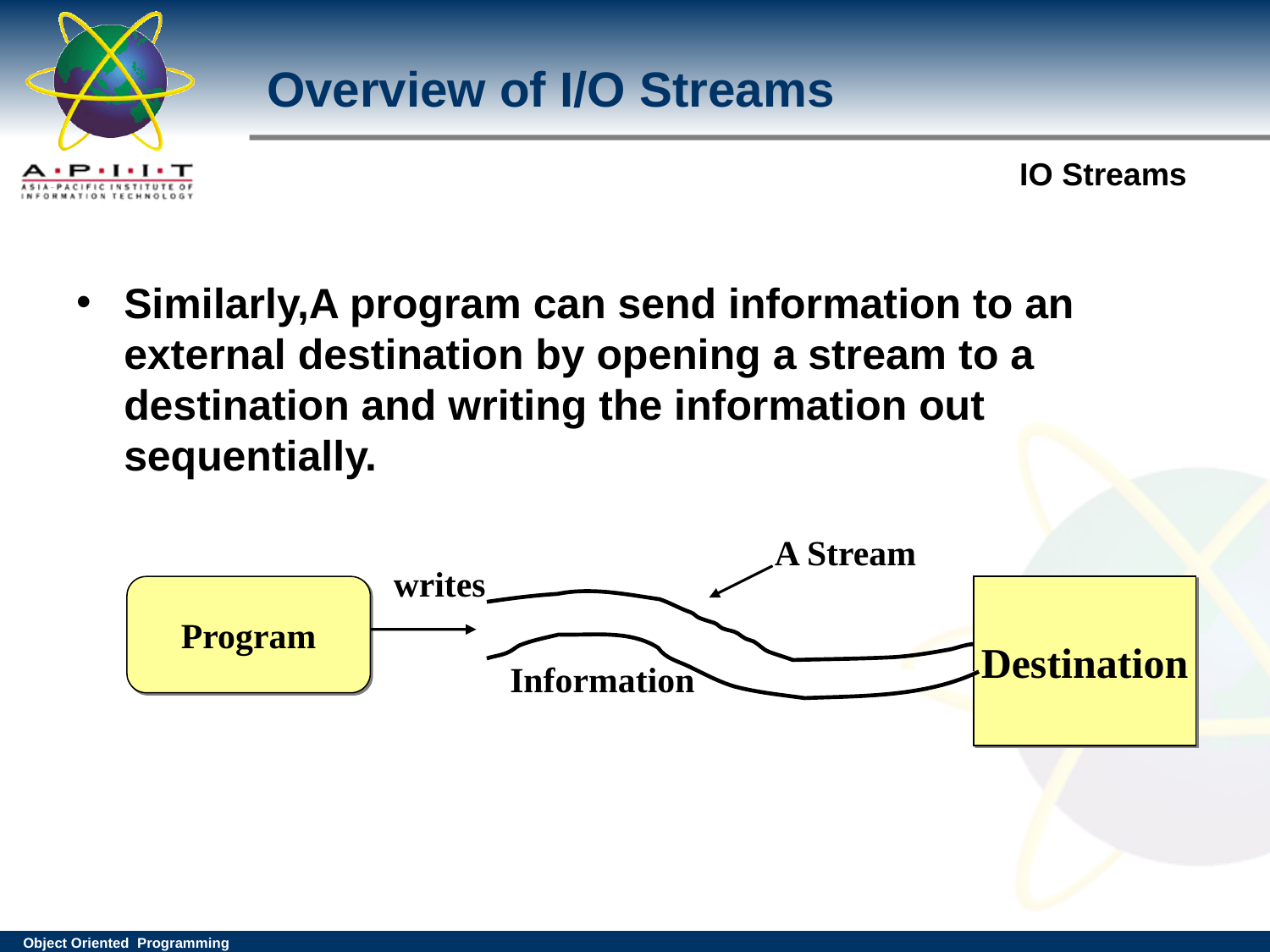

Overview of I/O Streams
# Similarly,A program can send information to an external destination by opening a stream to a destination and writing the information out sequentially.

A Stream
writes

Program
Destination

Information